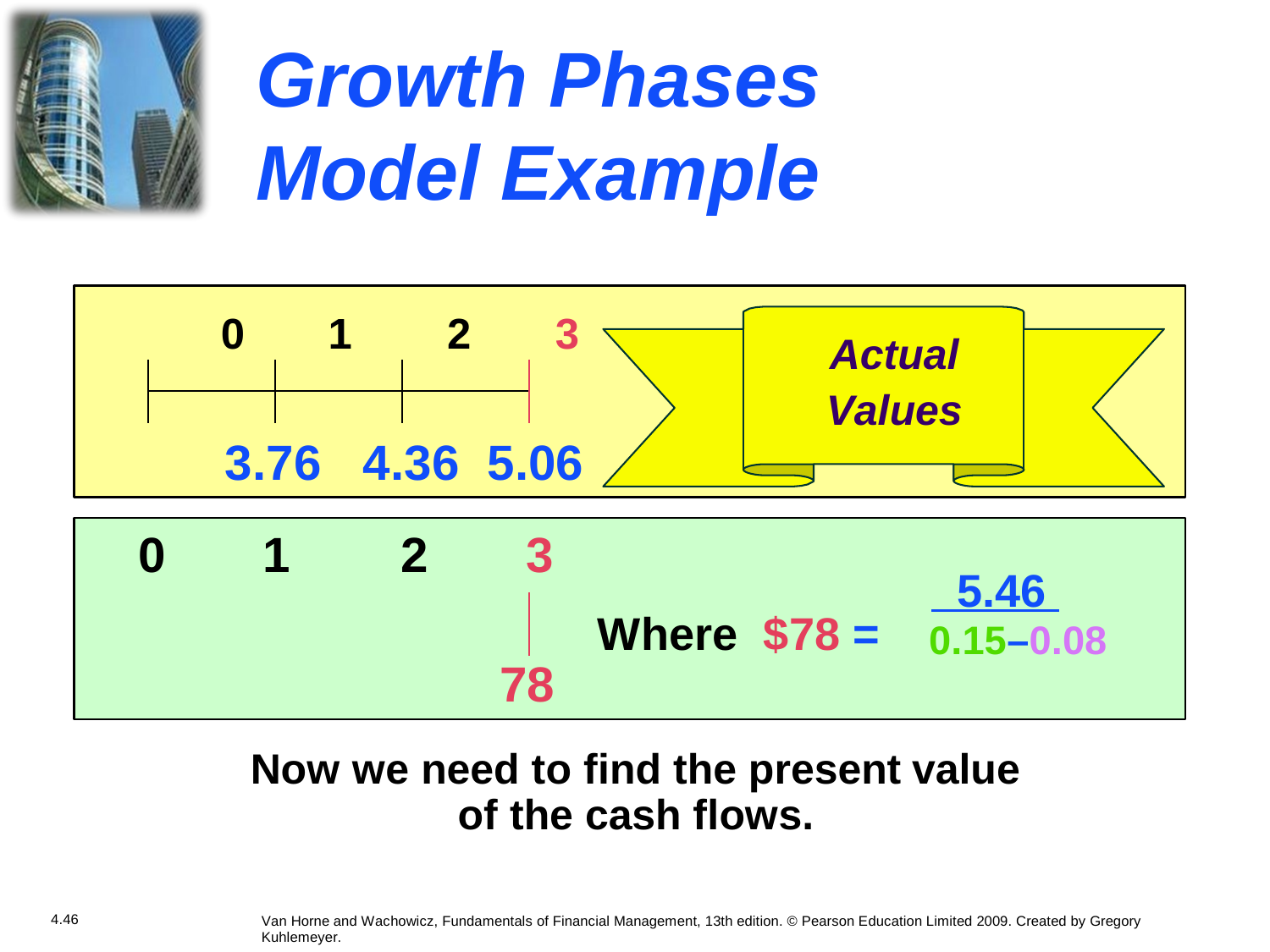

Growth
Phases
Model
Example

0       1        2       3                     Actual
Values
3.76   4.36  5.06

0       1        2       3
Where  $78 =   0.15–0.08
  5.46

78
Now we need to find the present
of the cash flows.
value
4.46
Van Horne and Wachowicz, Fundamentals of Financial Management, 13th edition. © Pearson Education Limited 2009. Created by Gregory Kuhlemeyer.